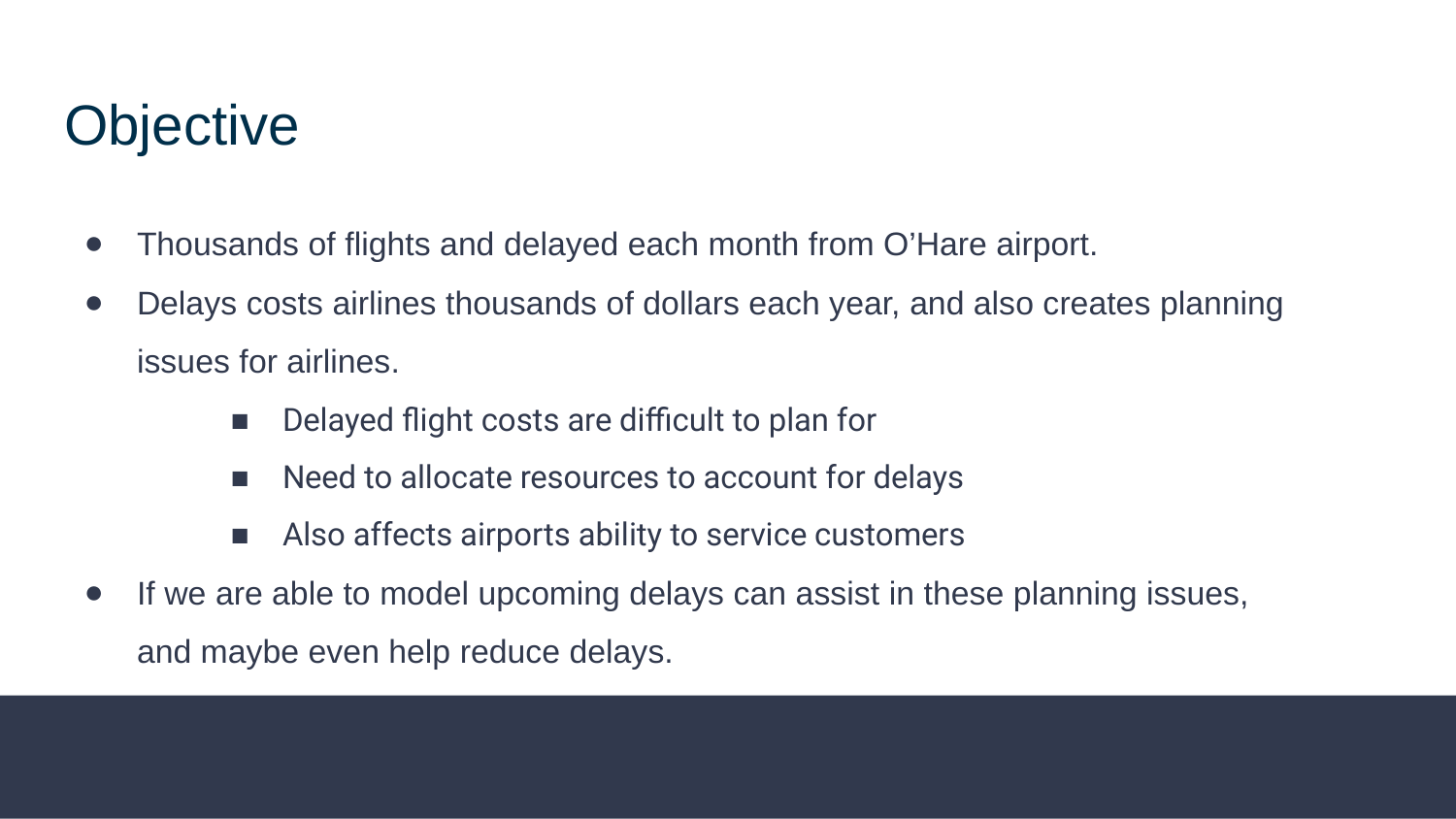

Objective
Thousands of flights and delayed each month from O’Hare airport.
Delays costs airlines thousands of dollars each year, and also creates planning issues for airlines.
Delayed flight costs are difficult to plan for
Need to allocate resources to account for delays
Also affects airports ability to service customers
If we are able to model upcoming delays can assist in these planning issues, and maybe even help reduce delays.